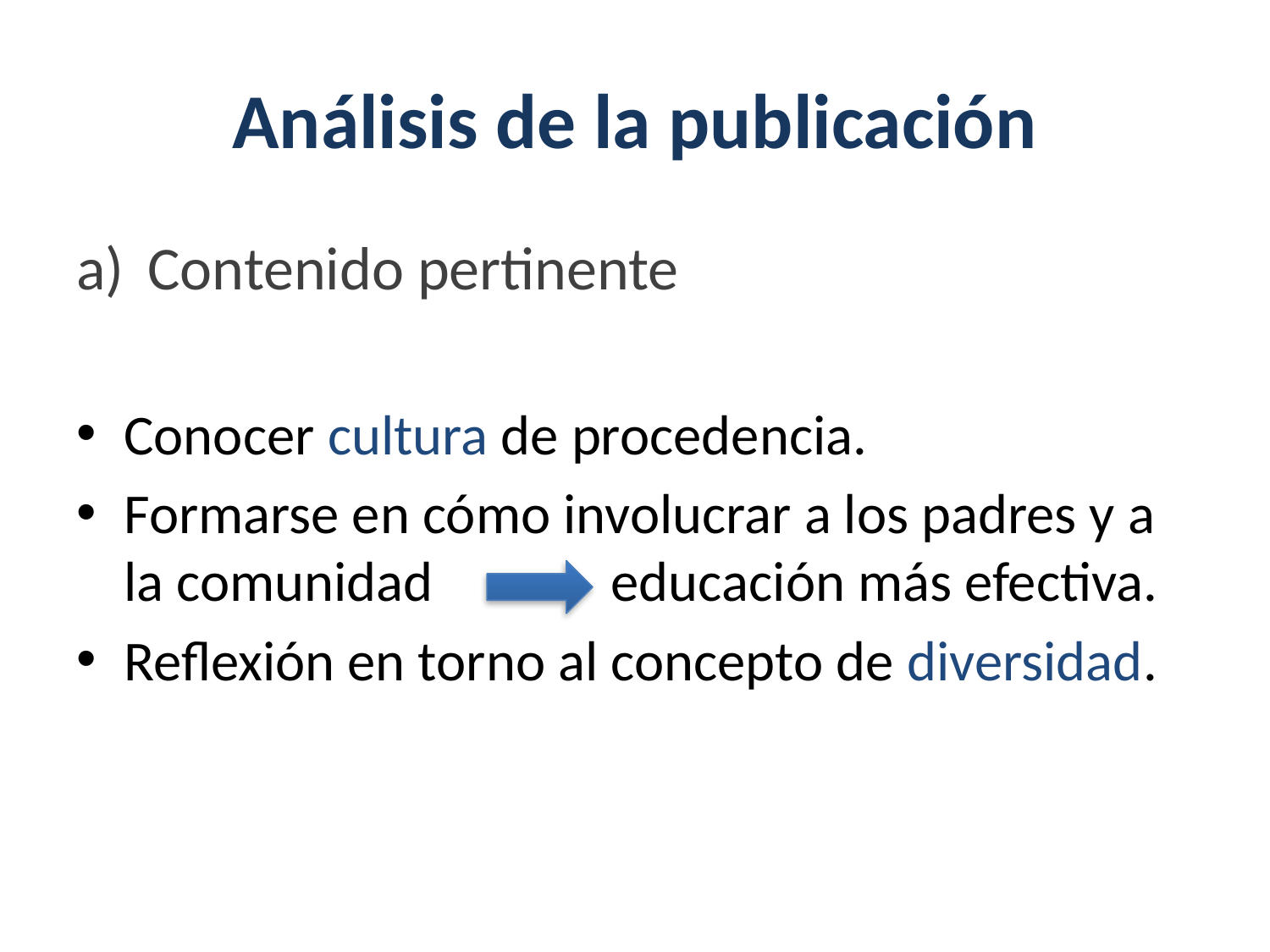

# Análisis de la publicación
Contenido pertinente

Conocer cultura de procedencia.
Formarse en cómo involucrar a los padres y a la comunidad              educación más efectiva.
Reflexión en torno al concepto de diversidad.